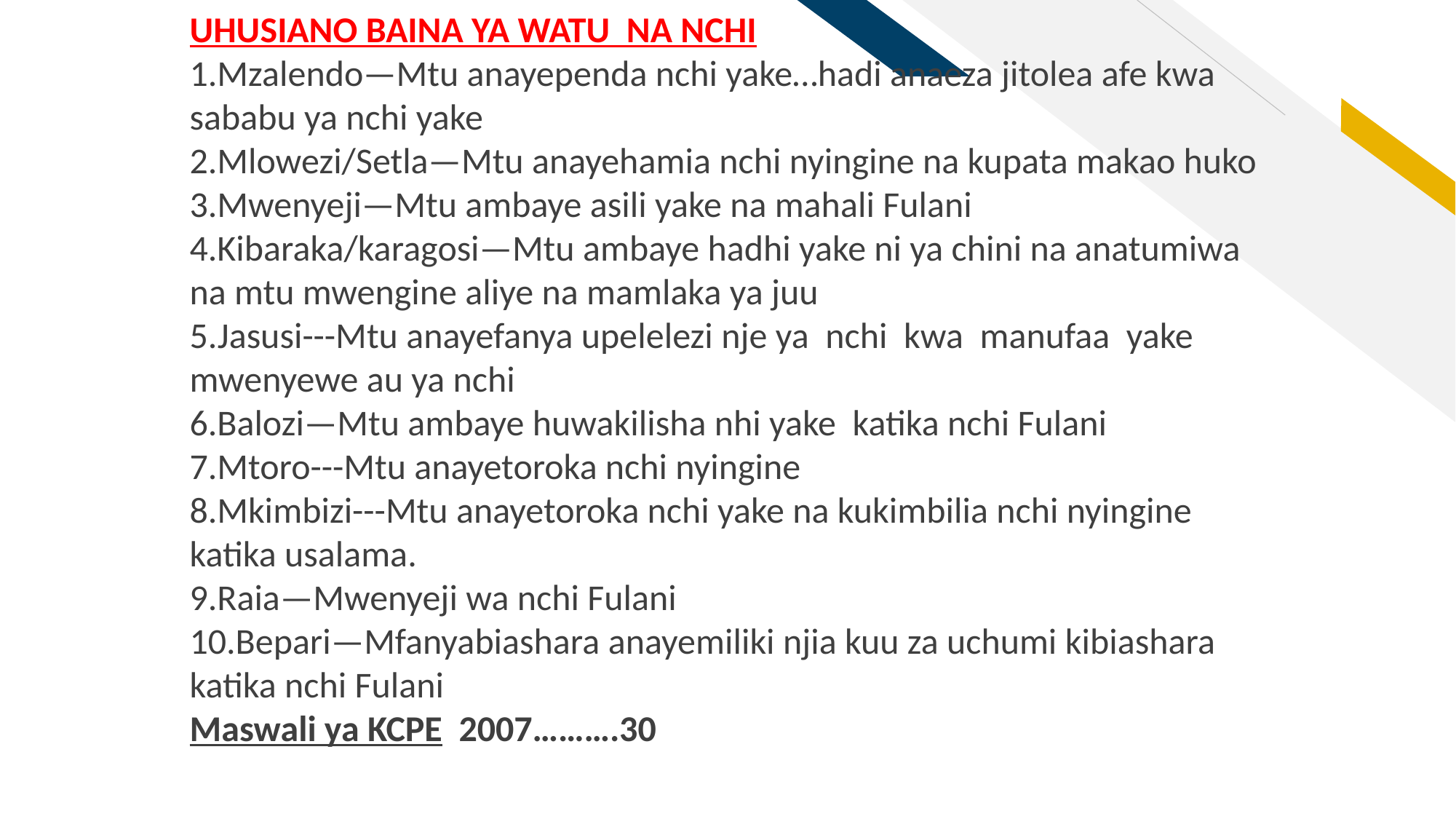

UHUSIANO BAINA YA WATU  NA NCHI
1.Mzalendo—Mtu anayependa nchi yake…hadi anaeza jitolea afe kwa sababu ya nchi yake
2.Mlowezi/Setla—Mtu anayehamia nchi nyingine na kupata makao huko
3.Mwenyeji—Mtu ambaye asili yake na mahali Fulani
4.Kibaraka/karagosi—Mtu ambaye hadhi yake ni ya chini na anatumiwa na mtu mwengine aliye na mamlaka ya juu
5.Jasusi---Mtu anayefanya upelelezi nje ya  nchi  kwa  manufaa  yake mwenyewe au ya nchi
6.Balozi—Mtu ambaye huwakilisha nhi yake  katika nchi Fulani
7.Mtoro---Mtu anayetoroka nchi nyingine
8.Mkimbizi---Mtu anayetoroka nchi yake na kukimbilia nchi nyingine katika usalama.
9.Raia—Mwenyeji wa nchi Fulani
10.Bepari—Mfanyabiashara anayemiliki njia kuu za uchumi kibiashara katika nchi Fulani
Maswali ya KCPE  2007……….30